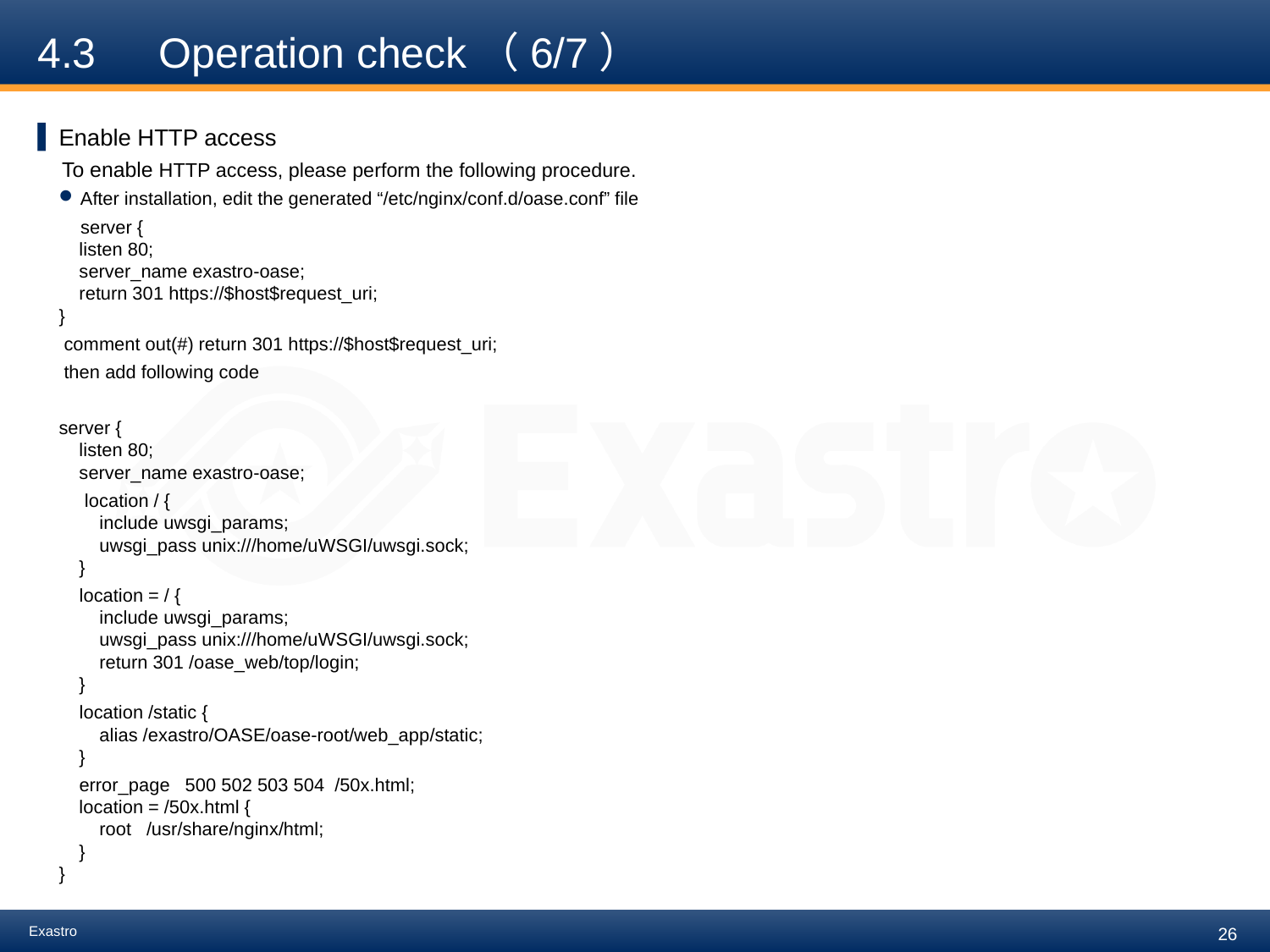

# 4.3　Operation check（6/7）
Enable HTTP access
　To enable HTTP access, please perform the following procedure.
After installation, edit the generated “/etc/nginx/conf.d/oase.conf” file
　server {
    listen 80;
    server_name exastro-oase;
    return 301 https://$host$request_uri;
}
 comment out(#) return 301 https://$host$request_uri;
 then add following code

server {
    listen 80;
    server_name exastro-oase;
　 location / {
        include uwsgi_params;
        uwsgi_pass unix:///home/uWSGI/uwsgi.sock;
    }
    location = / {
        include uwsgi_params;
        uwsgi_pass unix:///home/uWSGI/uwsgi.sock;
        return 301 /oase_web/top/login;
    }
    location /static {
        alias /exastro/OASE/oase-root/web_app/static;
    }
    error_page   500 502 503 504  /50x.html;
    location = /50x.html {
        root   /usr/share/nginx/html;
    }
}